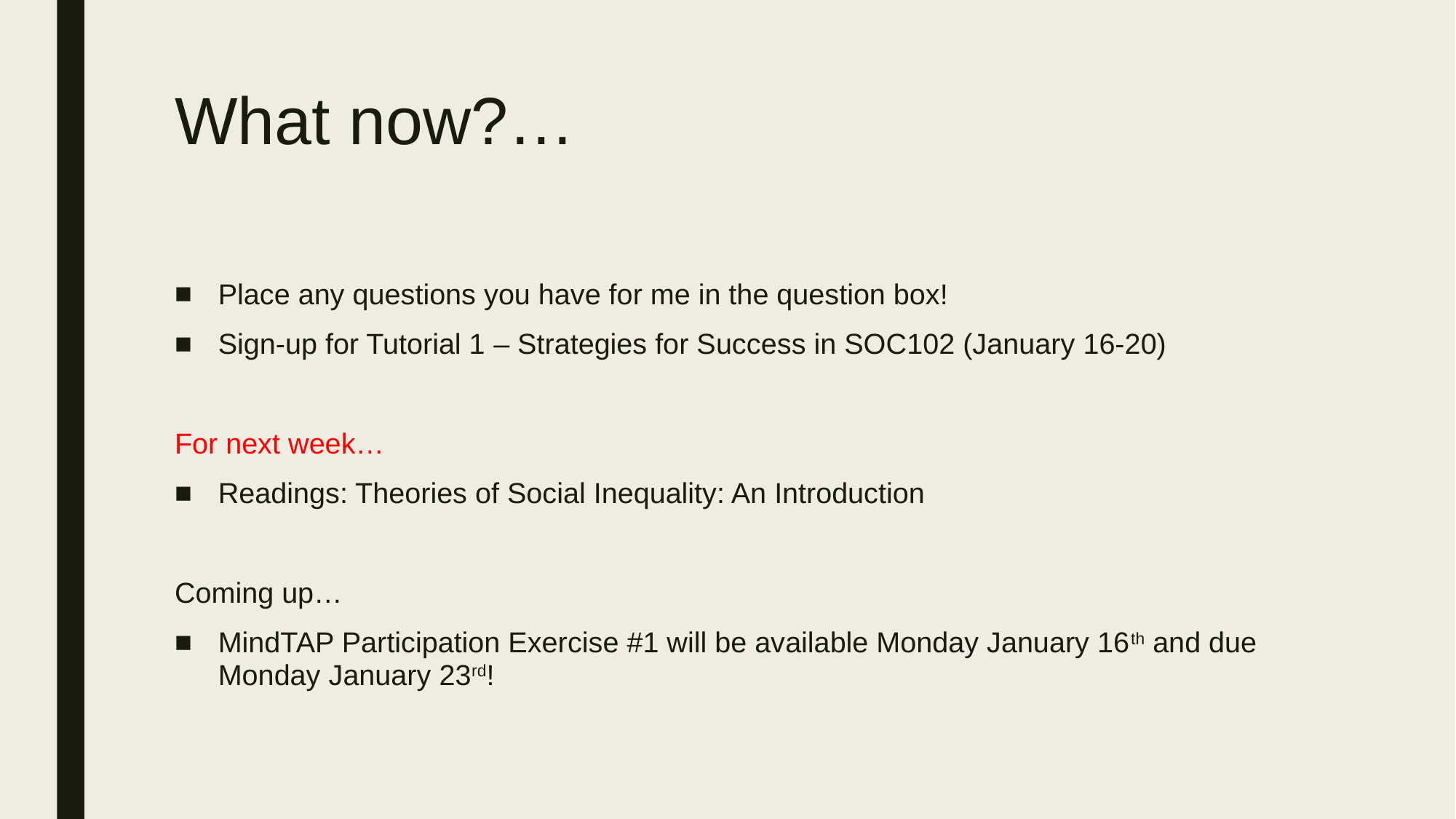

# What now?…
Place any questions you have for me in the question box!
Sign-up for Tutorial 1 – Strategies for Success in SOC102 (January 16-20)

For next week…
Readings: Theories of Social Inequality: An Introduction

Coming up…
MindTAP Participation Exercise #1 will be available Monday January 16th and due Monday January 23rd!